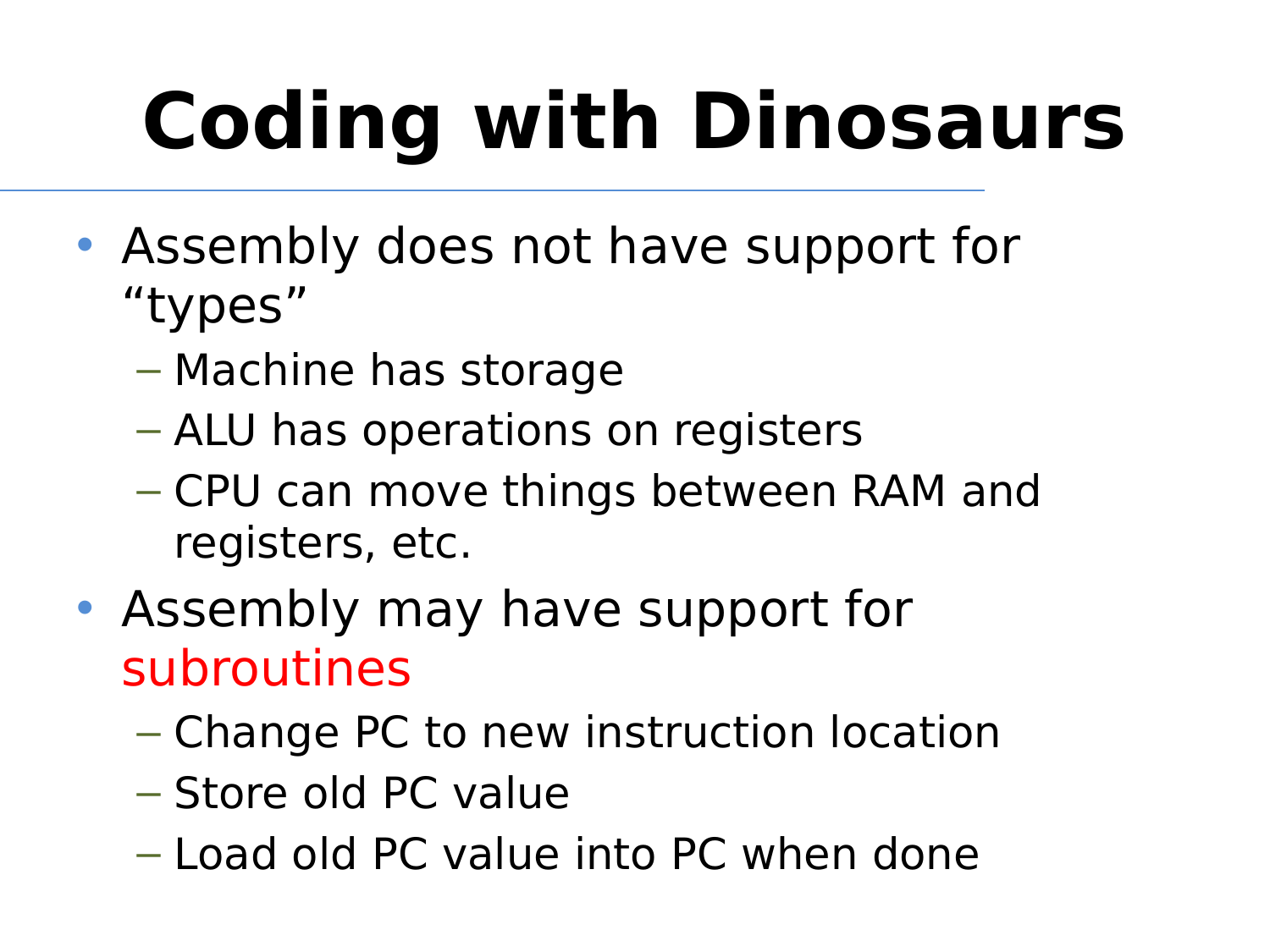

# Coding with Dinosaurs
Assembly does not have support for “types”
Machine has storage
ALU has operations on registers
CPU can move things between RAM and registers, etc.
Assembly may have support for subroutines
Change PC to new instruction location
Store old PC value
Load old PC value into PC when done